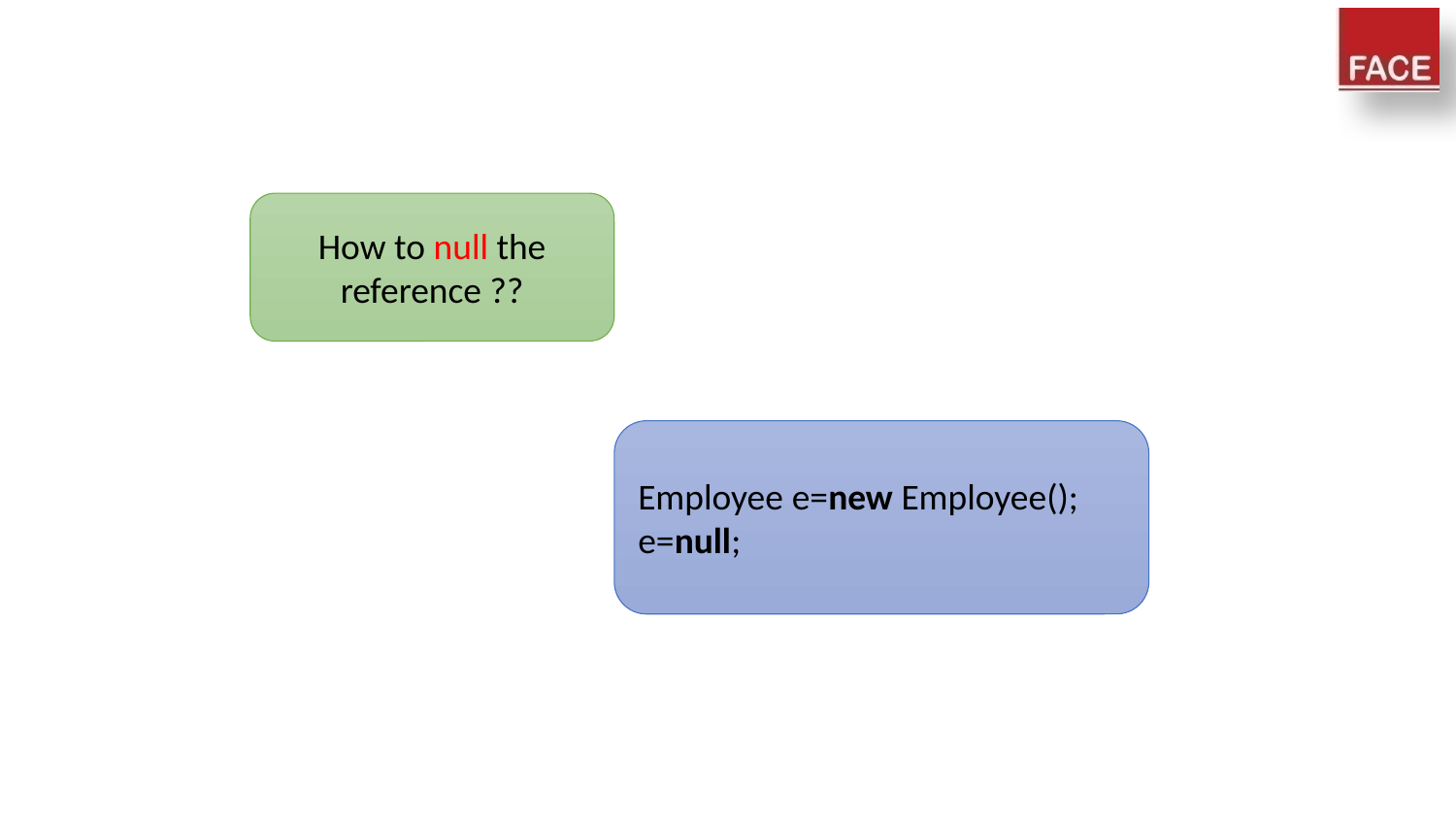

#
How to null the reference ??

Employee e=new Employee();
e=null;